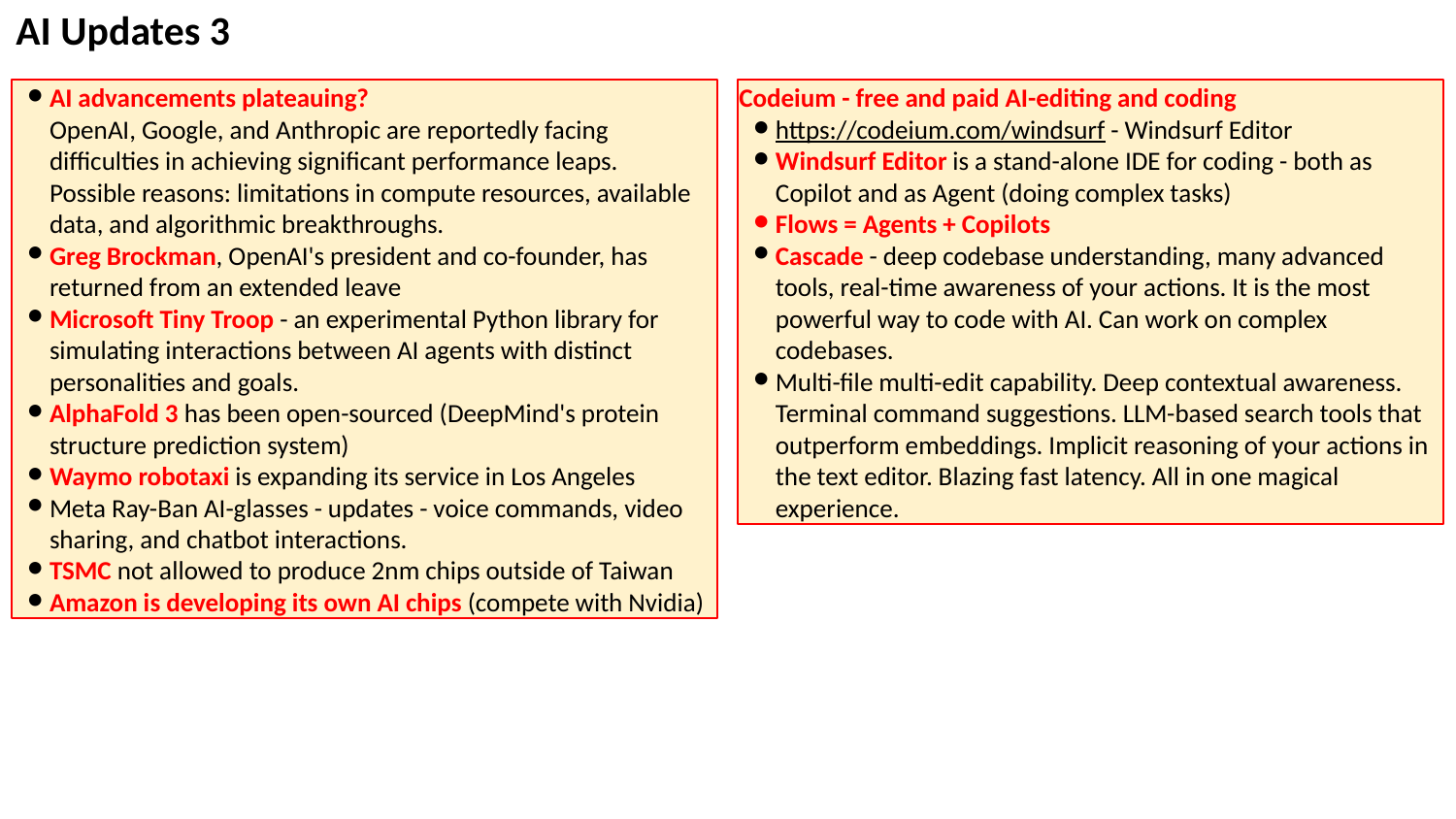

AI Updates 3
AI advancements plateauing?
OpenAI, Google, and Anthropic are reportedly facing difficulties in achieving significant performance leaps.
Possible reasons: limitations in compute resources, available data, and algorithmic breakthroughs.
Greg Brockman, OpenAI's president and co-founder, has returned from an extended leave
Microsoft Tiny Troop - an experimental Python library for simulating interactions between AI agents with distinct personalities and goals.
AlphaFold 3 has been open-sourced (DeepMind's protein structure prediction system)
Waymo robotaxi is expanding its service in Los Angeles
Meta Ray-Ban AI-glasses - updates - voice commands, video sharing, and chatbot interactions.
TSMC not allowed to produce 2nm chips outside of Taiwan
Amazon is developing its own AI chips (compete with Nvidia)
Codeium - free and paid AI-editing and coding
https://codeium.com/windsurf - Windsurf Editor
Windsurf Editor is a stand-alone IDE for coding - both as Copilot and as Agent (doing complex tasks)
Flows = Agents + Copilots
Cascade - deep codebase understanding, many advanced tools, real-time awareness of your actions. It is the most powerful way to code with AI. Can work on complex codebases.
Multi-file multi-edit capability. Deep contextual awareness. Terminal command suggestions. LLM-based search tools that outperform embeddings. Implicit reasoning of your actions in the text editor. Blazing fast latency. All in one magical experience.